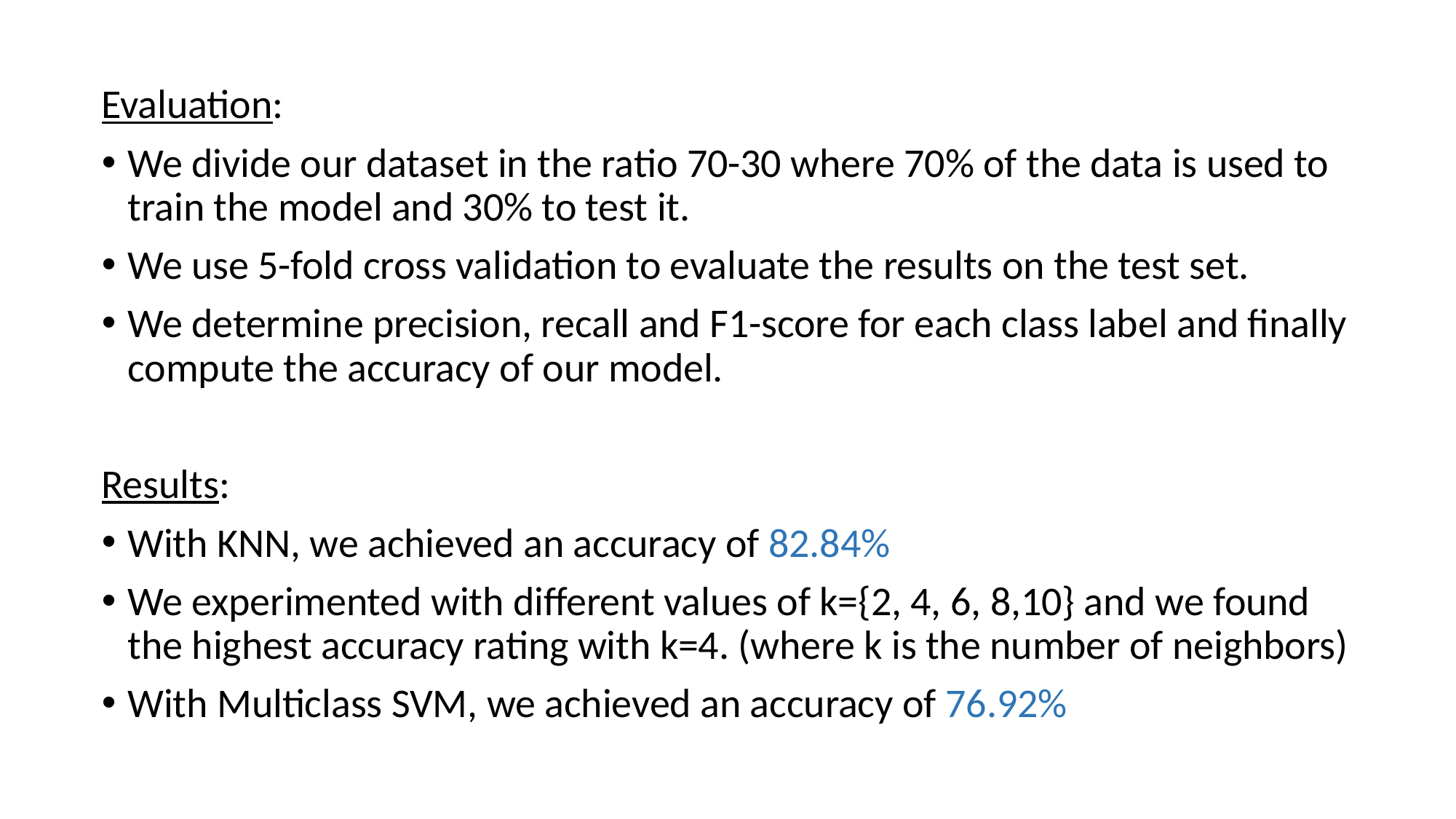

Evaluation:
We divide our dataset in the ratio 70-30 where 70% of the data is used to train the model and 30% to test it.
We use 5-fold cross validation to evaluate the results on the test set.
We determine precision, recall and F1-score for each class label and finally compute the accuracy of our model.

Results:
With KNN, we achieved an accuracy of 82.84%
We experimented with different values of k={2, 4, 6, 8,10} and we found the highest accuracy rating with k=4. (where k is the number of neighbors)
With Multiclass SVM, we achieved an accuracy of 76.92%